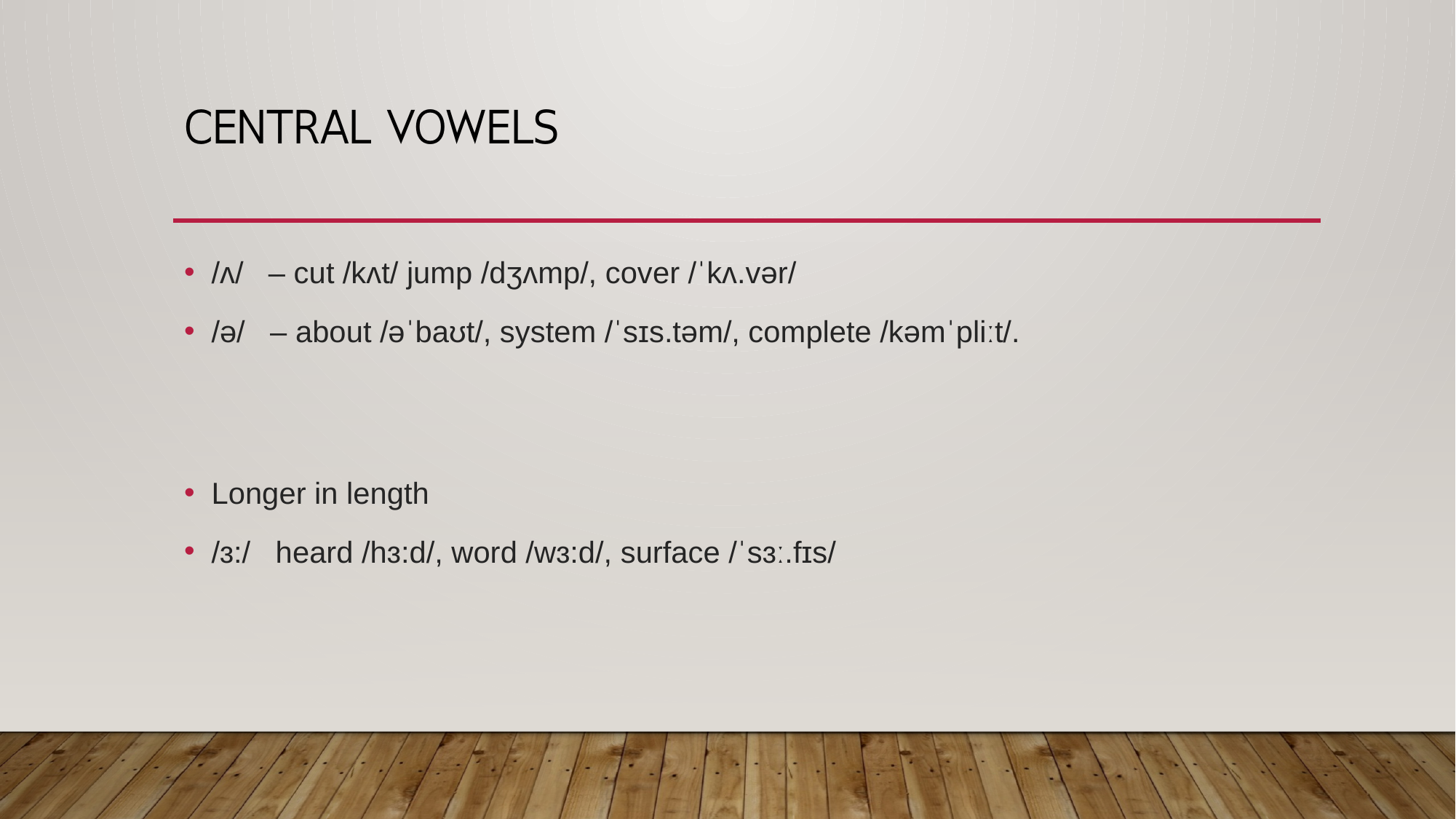

# Central Vowels
/ʌ/   – cut /kʌt/ jump /dʒʌmp/, cover /ˈkʌ.vər/
/ə/   – about /əˈbaʊt/, system /ˈsɪs.təm/, complete /kəmˈpliːt/.

Longer in length
/ɜ:/   heard /hɜ:d/, word /wɜ:d/, surface /ˈsɜː.fɪs/